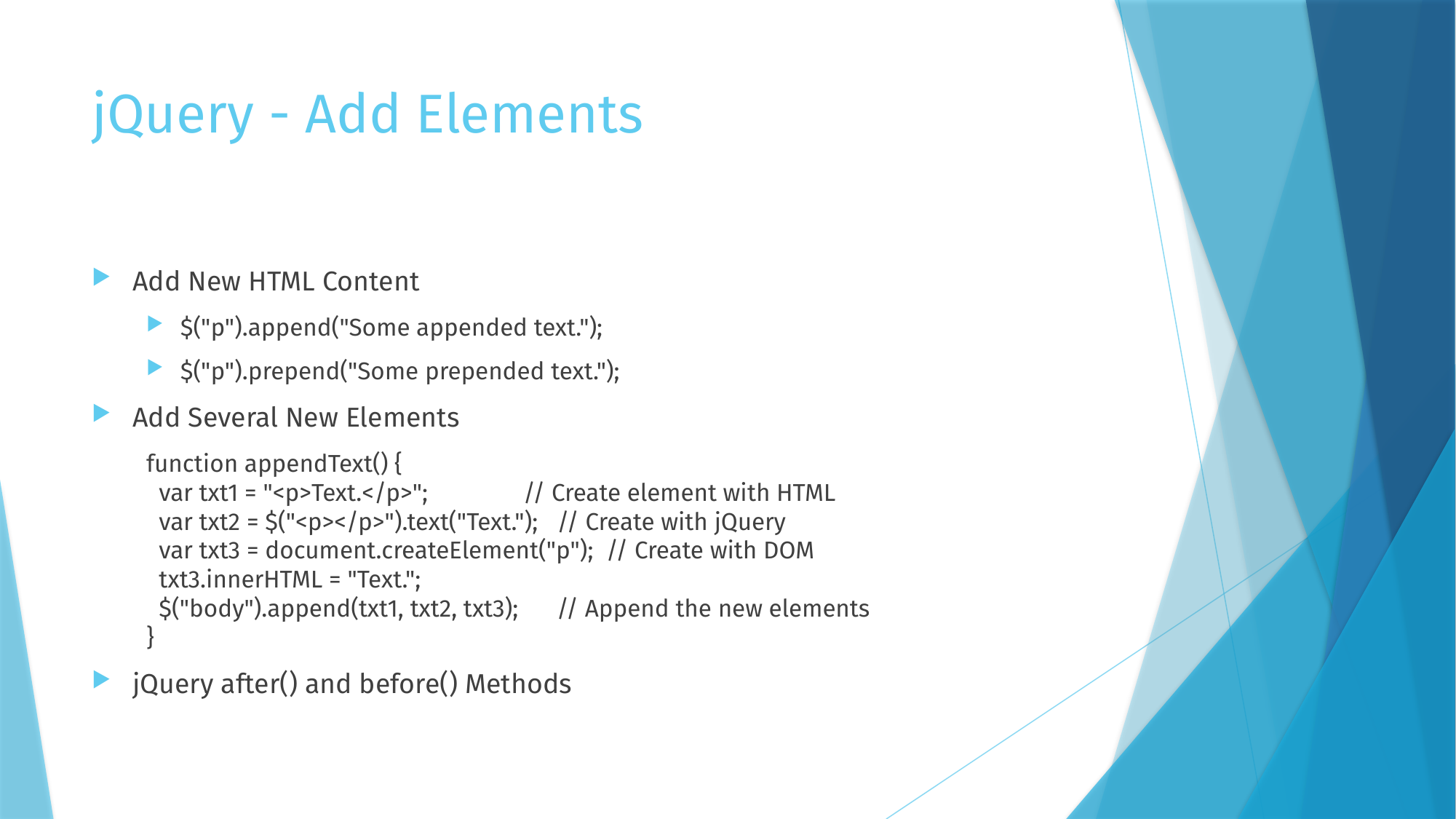

# jQuery - Add Elements
Add New HTML Content
$("p").append("Some appended text.");
$("p").prepend("Some prepended text.");
Add Several New Elements
function appendText() {
  var txt1 = "<p>Text.</p>";               // Create element with HTML 
  var txt2 = $("<p></p>").text("Text.");   // Create with jQuery
  var txt3 = document.createElement("p");  // Create with DOM
  txt3.innerHTML = "Text.";
  $("body").append(txt1, txt2, txt3);      // Append the new elements
}
jQuery after() and before() Methods